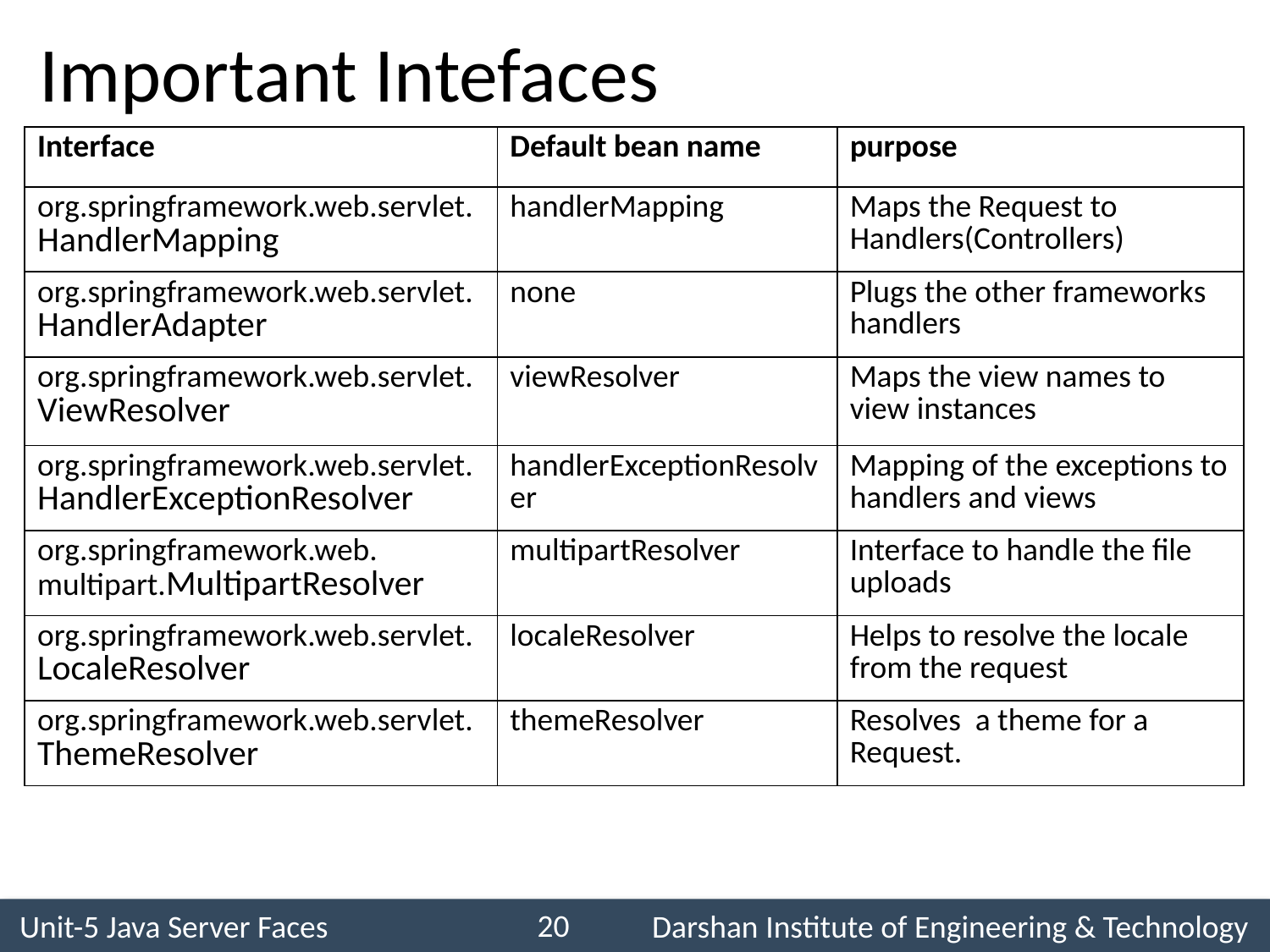

# Important Intefaces
| Interface | Default bean name | purpose |
| --- | --- | --- |
| org.springframework.web.servlet.HandlerMapping | handlerMapping | Maps the Request to Handlers(Controllers) |
| org.springframework.web.servlet.HandlerAdapter | none | Plugs the other frameworks handlers |
| org.springframework.web.servlet.ViewResolver | viewResolver | Maps the view names to view instances |
| org.springframework.web.servlet.HandlerExceptionResolver | handlerExceptionResolver | Mapping of the exceptions to handlers and views |
| org.springframework.web. multipart.MultipartResolver | multipartResolver | Interface to handle the file uploads |
| org.springframework.web.servlet.LocaleResolver | localeResolver | Helps to resolve the locale from the request |
| org.springframework.web.servlet.ThemeResolver | themeResolver | Resolves a theme for a Request. |
20